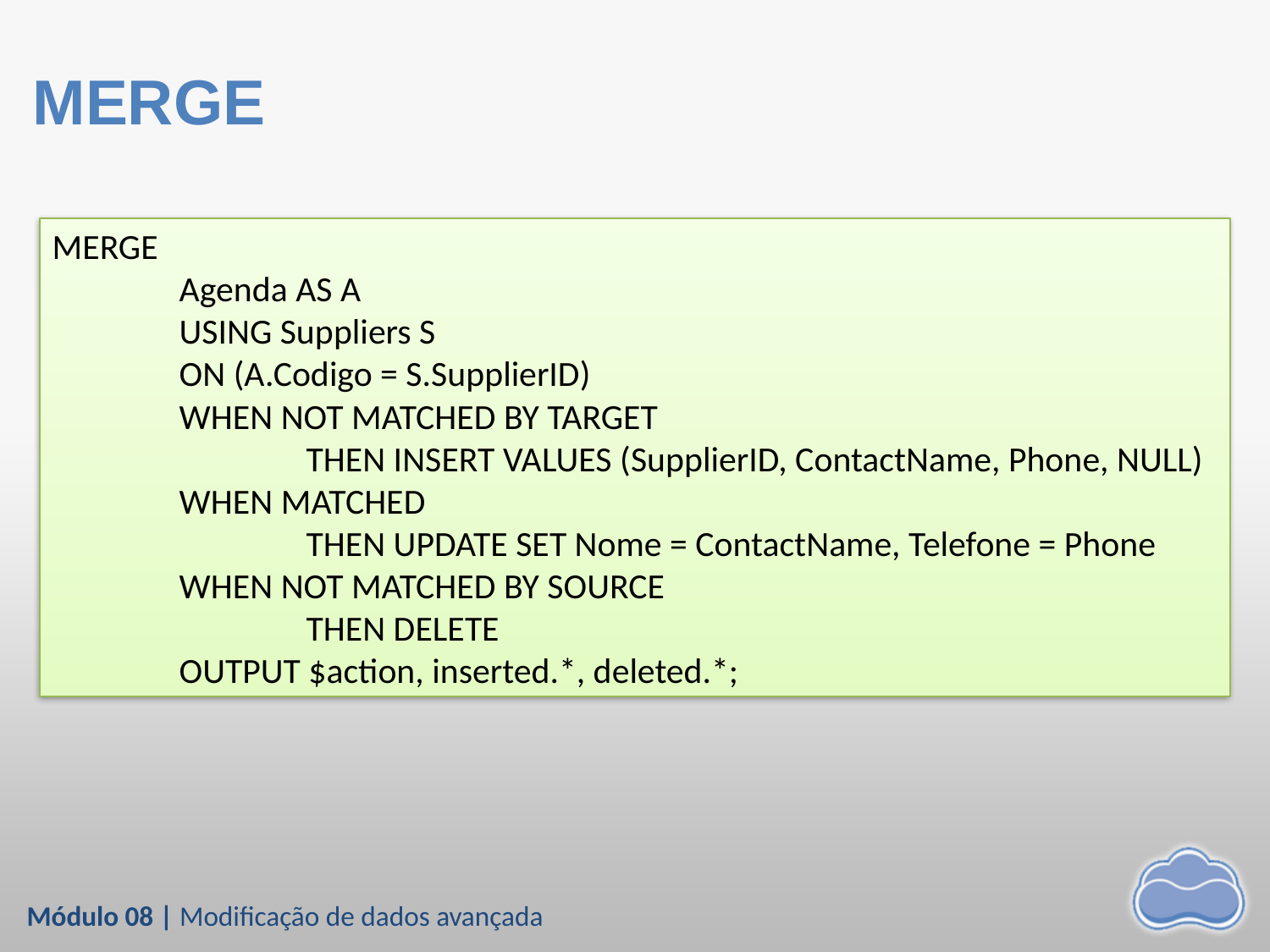

# MERGE
MERGE
	Agenda AS A
	USING Suppliers S
	ON (A.Codigo = S.SupplierID)
	WHEN NOT MATCHED BY TARGET
		THEN INSERT VALUES (SupplierID, ContactName, Phone, NULL)
	WHEN MATCHED
		THEN UPDATE SET Nome = ContactName, Telefone = Phone
	WHEN NOT MATCHED BY SOURCE
		THEN DELETE
	OUTPUT $action, inserted.*, deleted.*;